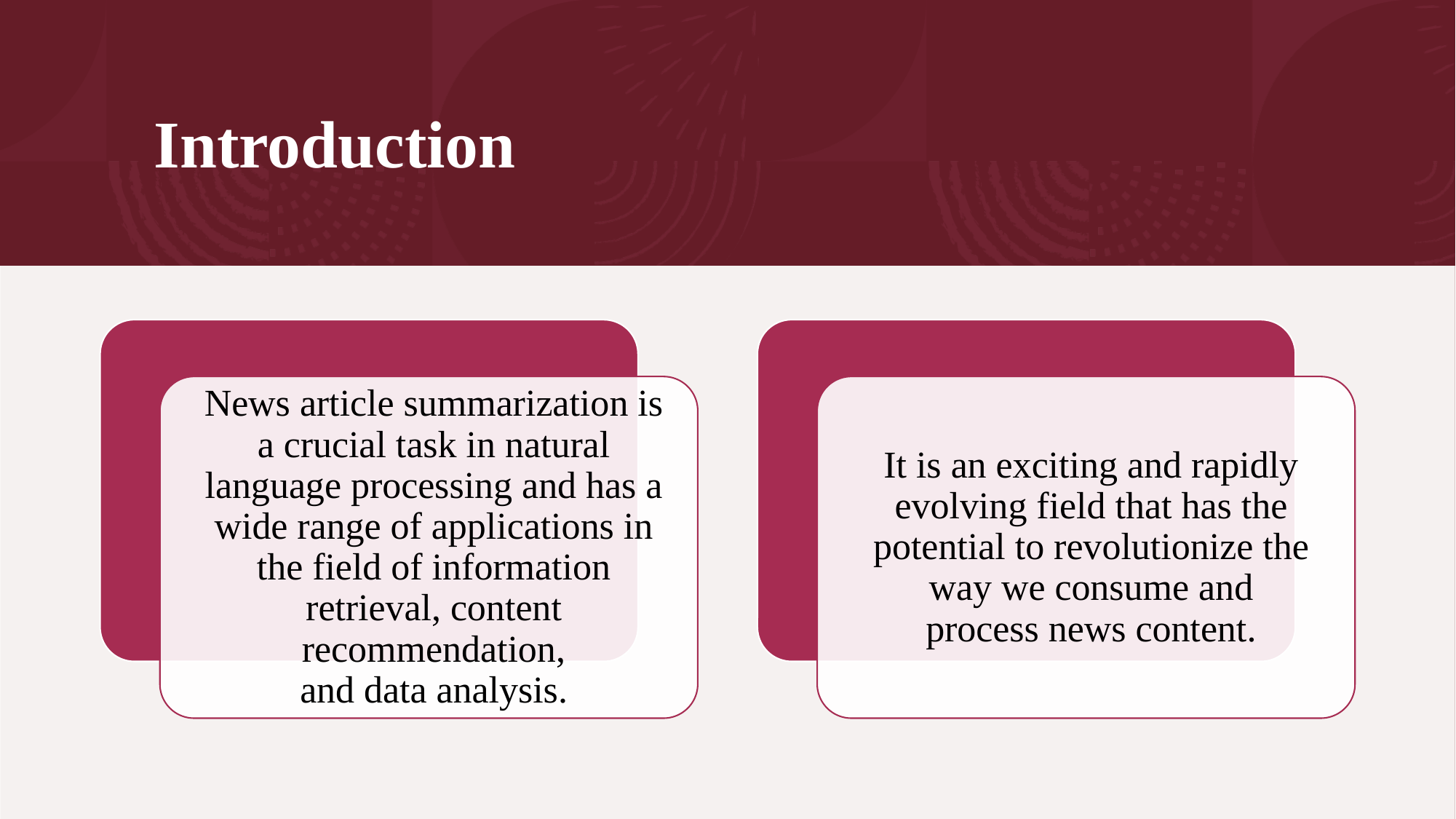

# Introduction
News article summarization is a crucial task in natural language processing and has a wide range of applications in the field of information retrieval, content recommendation, and data analysis.
It is an exciting and rapidly evolving field that has the potential to revolutionize the way we consume and process news content.